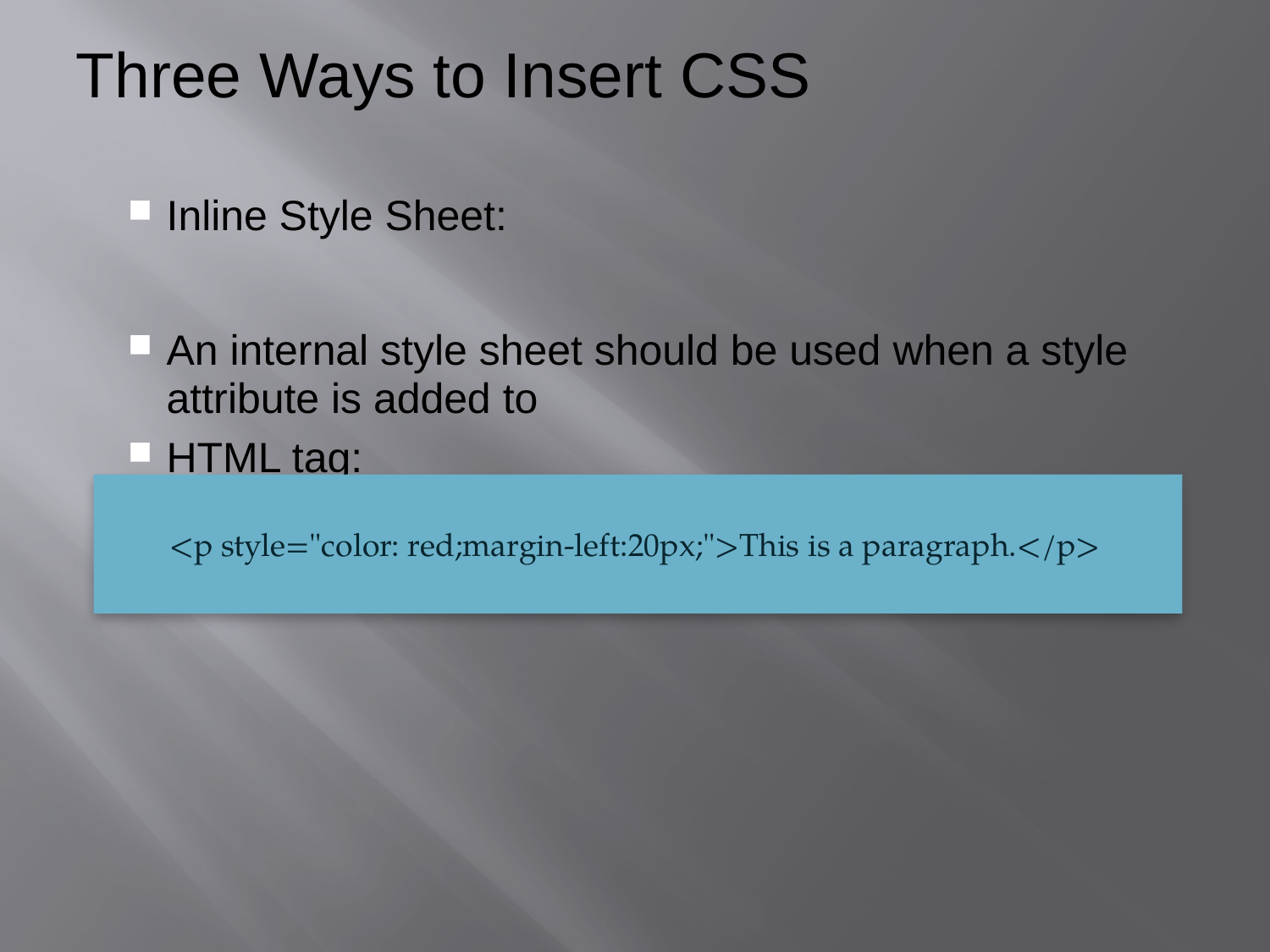

# Three Ways to Insert CSS
Inline Style Sheet:

An internal style sheet should be used when a style attribute is added to
HTML tag:

<p style="color: red;margin-left:20px;">This is a paragraph.</p>